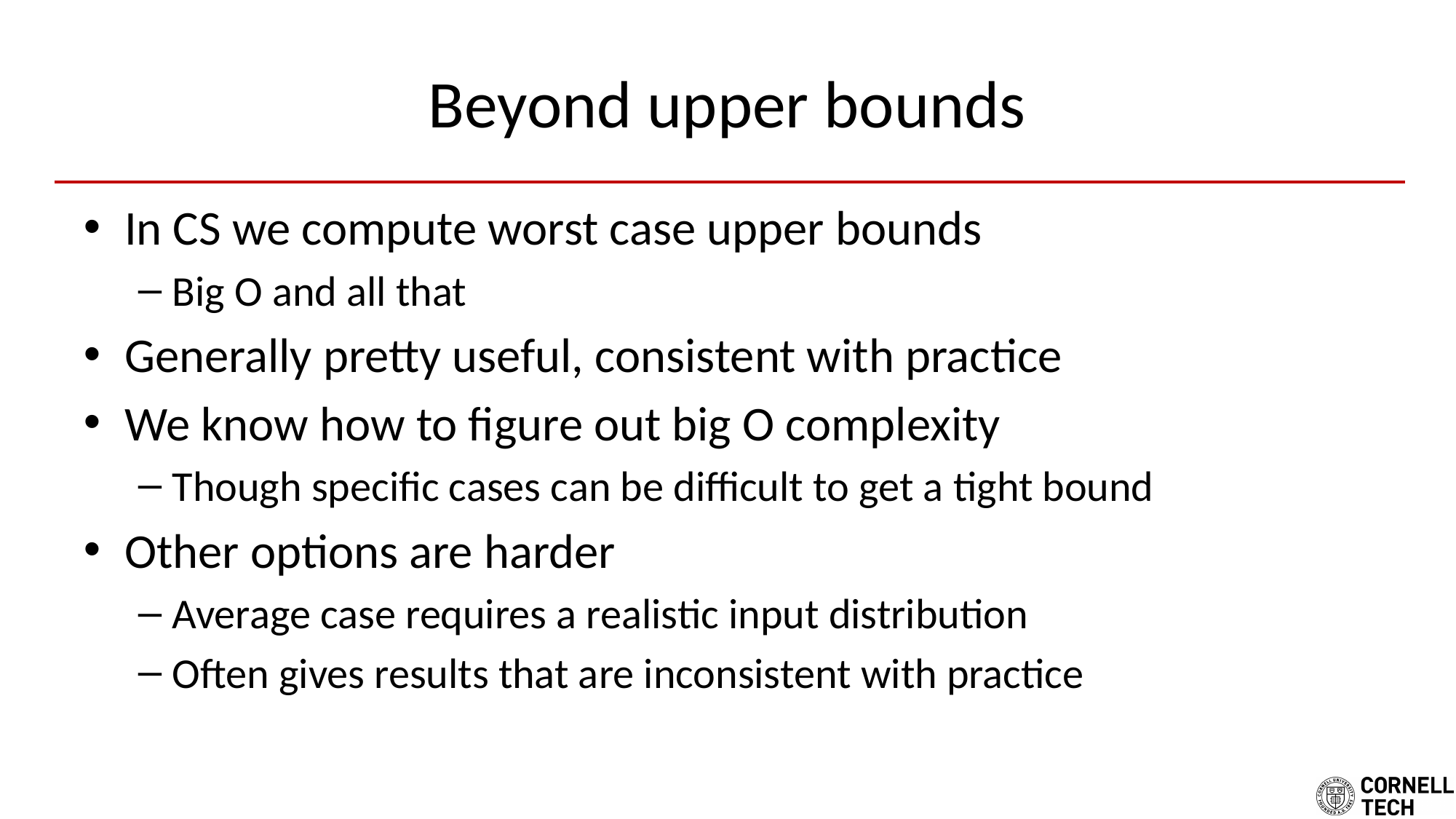

# Beyond upper bounds
In CS we compute worst case upper bounds
Big O and all that
Generally pretty useful, consistent with practice
We know how to figure out big O complexity
Though specific cases can be difficult to get a tight bound
Other options are harder
Average case requires a realistic input distribution
Often gives results that are inconsistent with practice